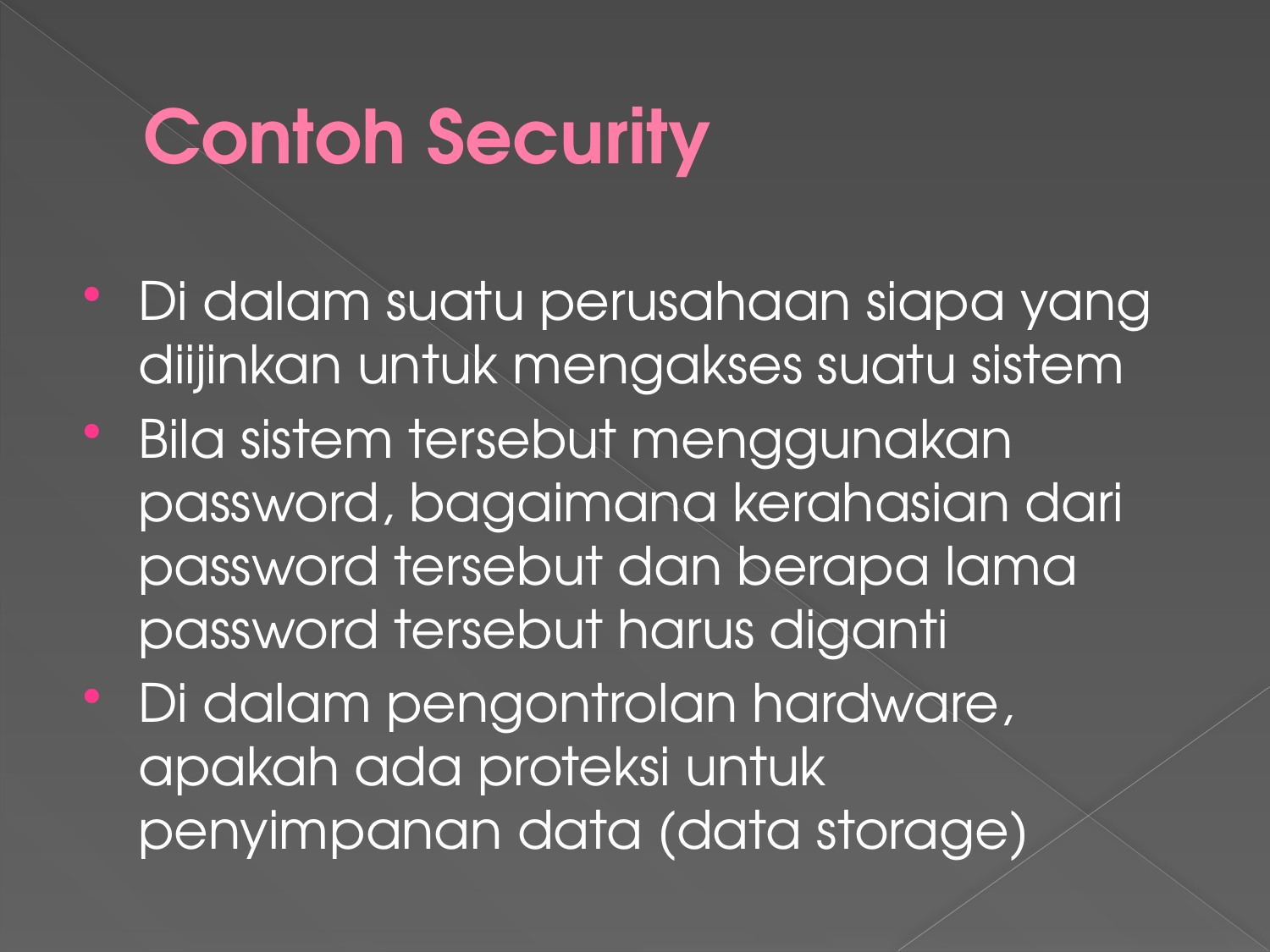

# Contoh Security
Di dalam suatu perusahaan siapa yang diijinkan untuk mengakses suatu sistem
Bila sistem tersebut menggunakan password, bagaimana kerahasian dari password tersebut dan berapa lama password tersebut harus diganti
Di dalam pengontrolan hardware, apakah ada proteksi untuk penyimpanan data (data storage)